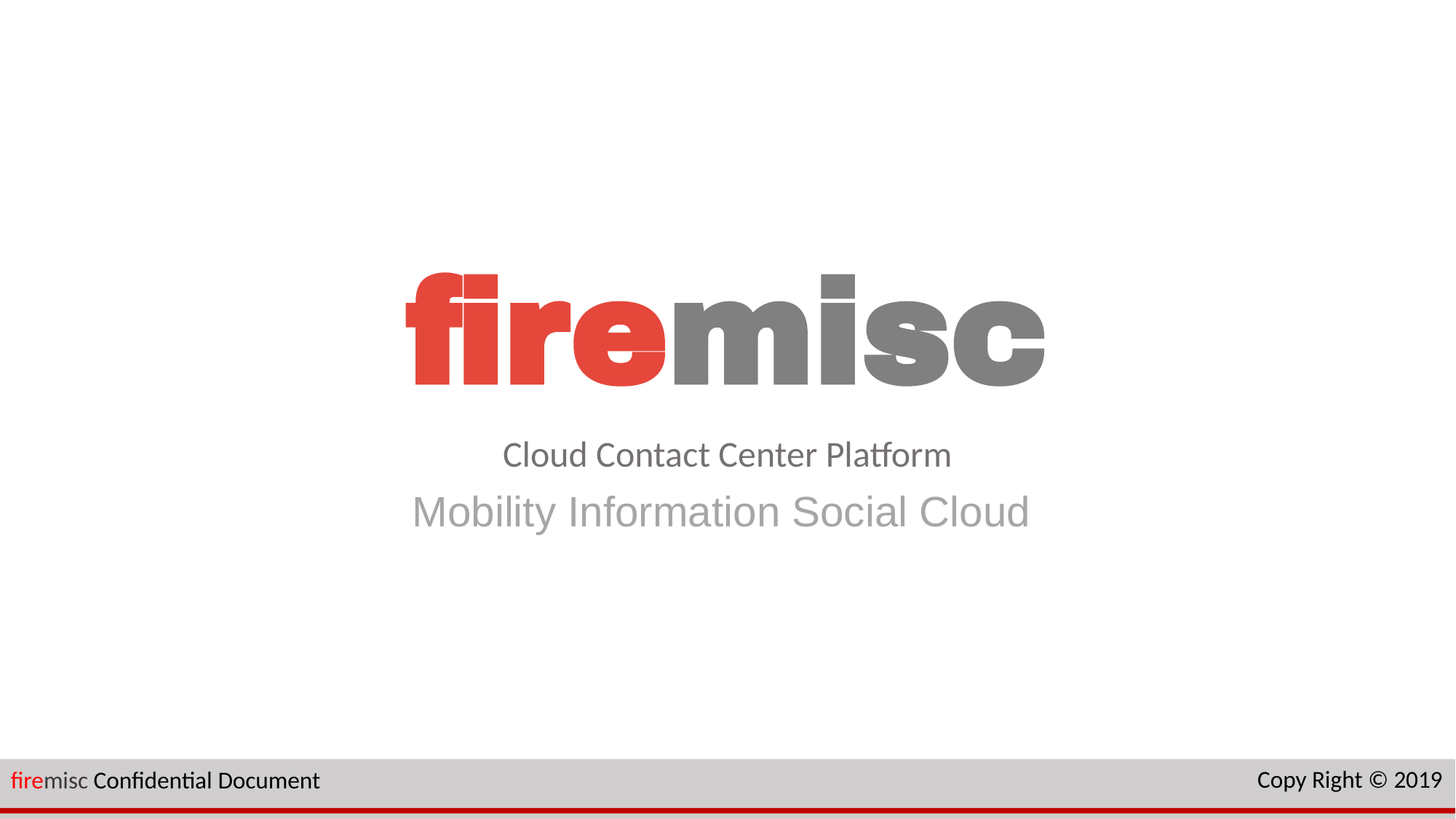

# firemisc
Cloud Contact Center Platform
Mobility Information Social Cloud